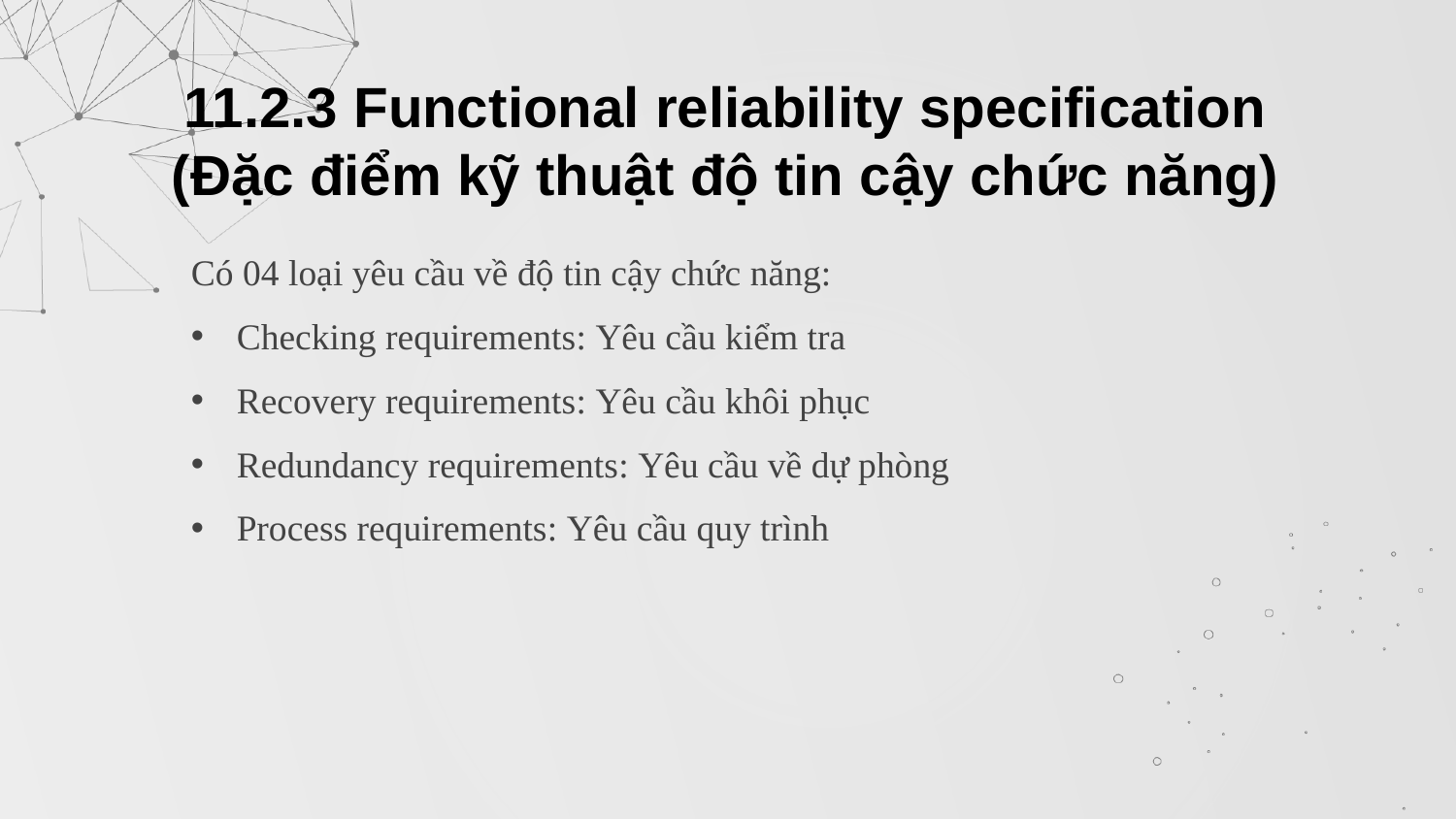

11.2.3 Functional reliability specification
(Đặc điểm kỹ thuật độ tin cậy chức năng)

Có 04 loại yêu cầu về độ tin cậy chức năng:
Checking requirements: Yêu cầu kiểm tra
Recovery requirements: Yêu cầu khôi phục
Redundancy requirements: Yêu cầu về dự phòng
Process requirements: Yêu cầu quy trình